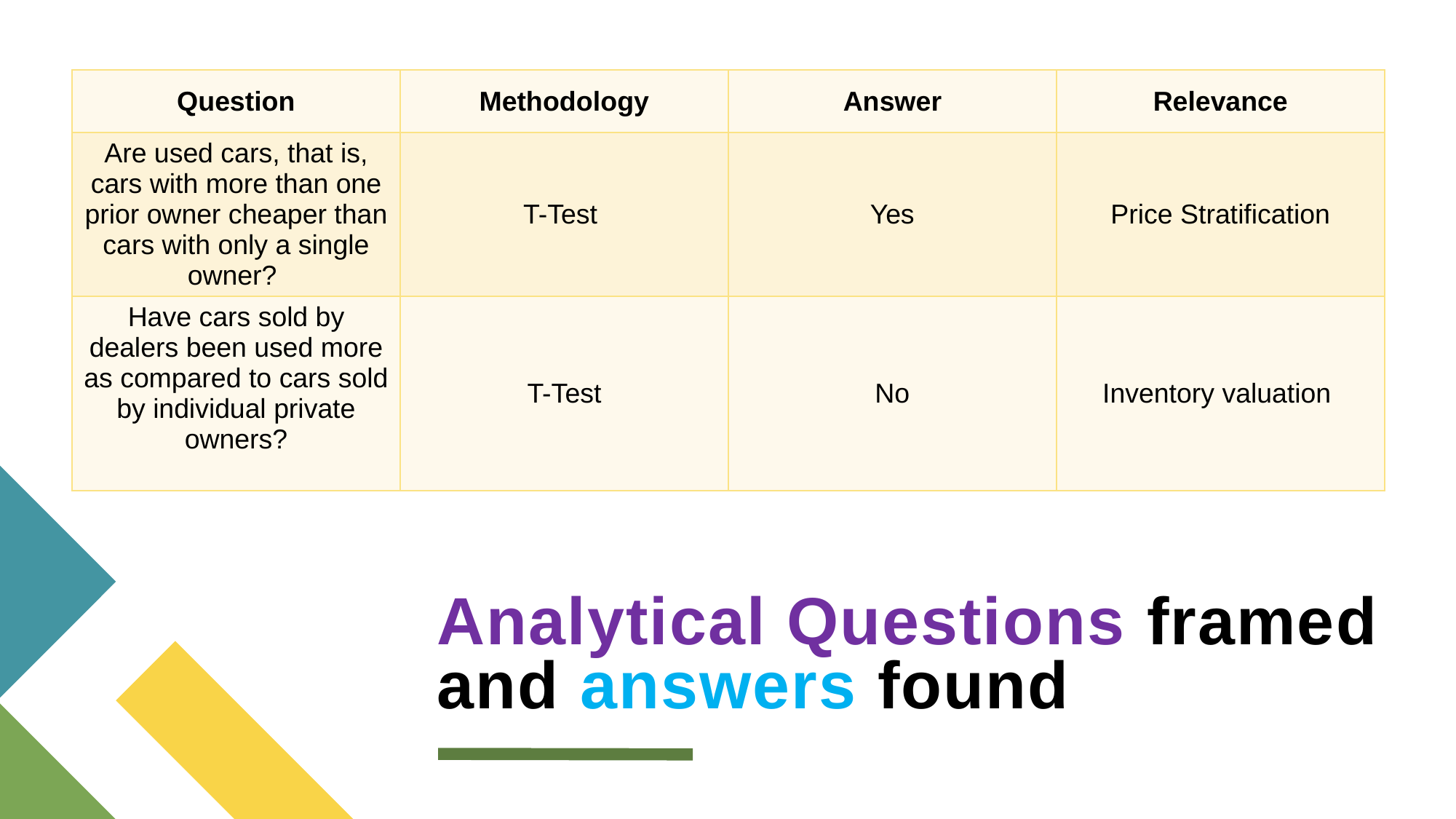

| Question | Methodology | Answer | Relevance |
| --- | --- | --- | --- |
| Are used cars, that is, cars with more than one prior owner cheaper than cars with only a single owner? | T-Test | Yes | Price Stratification |
| Have cars sold by dealers been used more as compared to cars sold by individual private owners? | T-Test | No | Inventory valuation |
# Analytical Questions framed and answers found